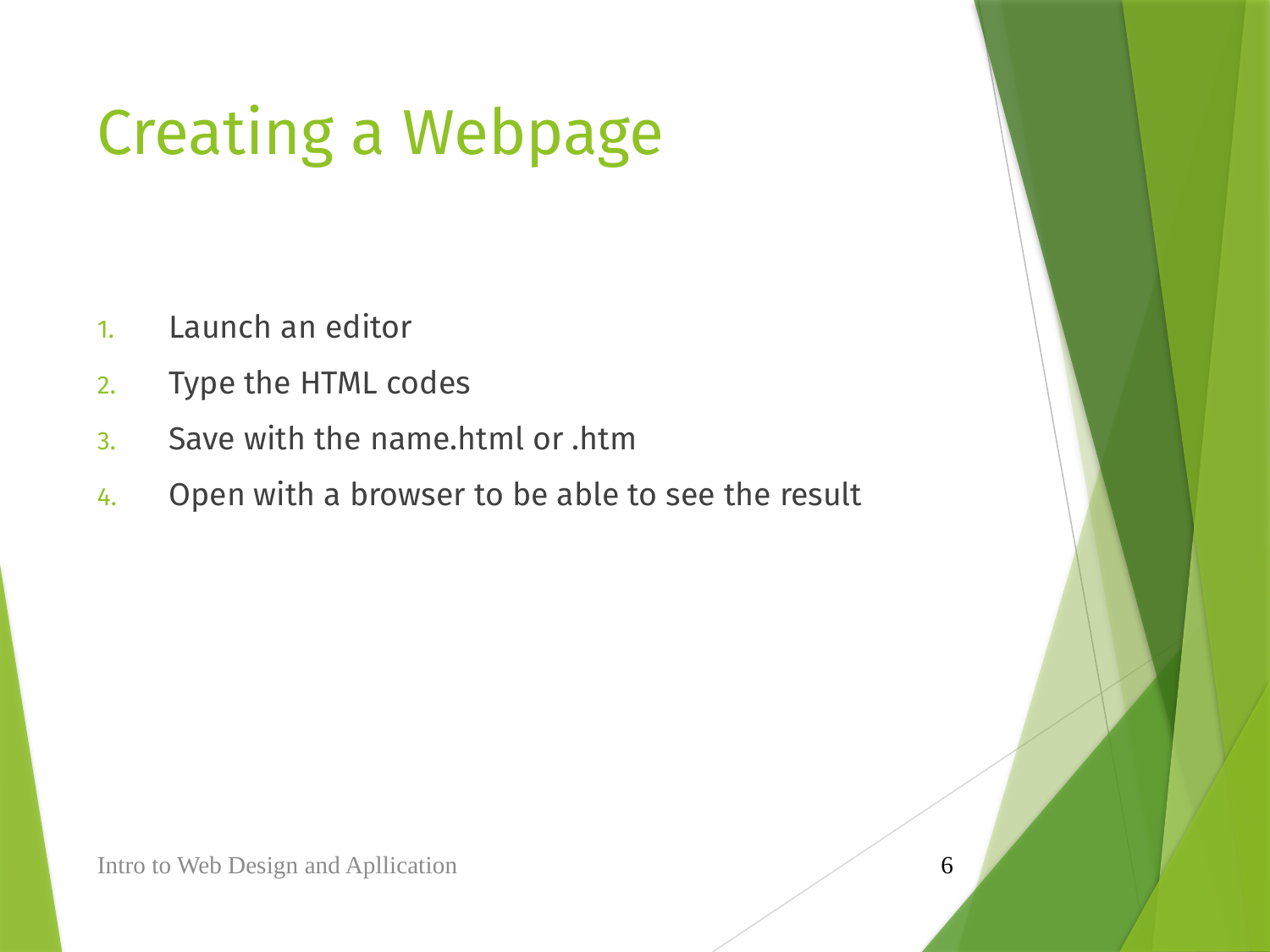

# Creating a Webpage
Launch an editor
Type the HTML codes
Save with the name.html or .htm
Open with a browser to be able to see the result
Intro to Web Design and Apllication
6